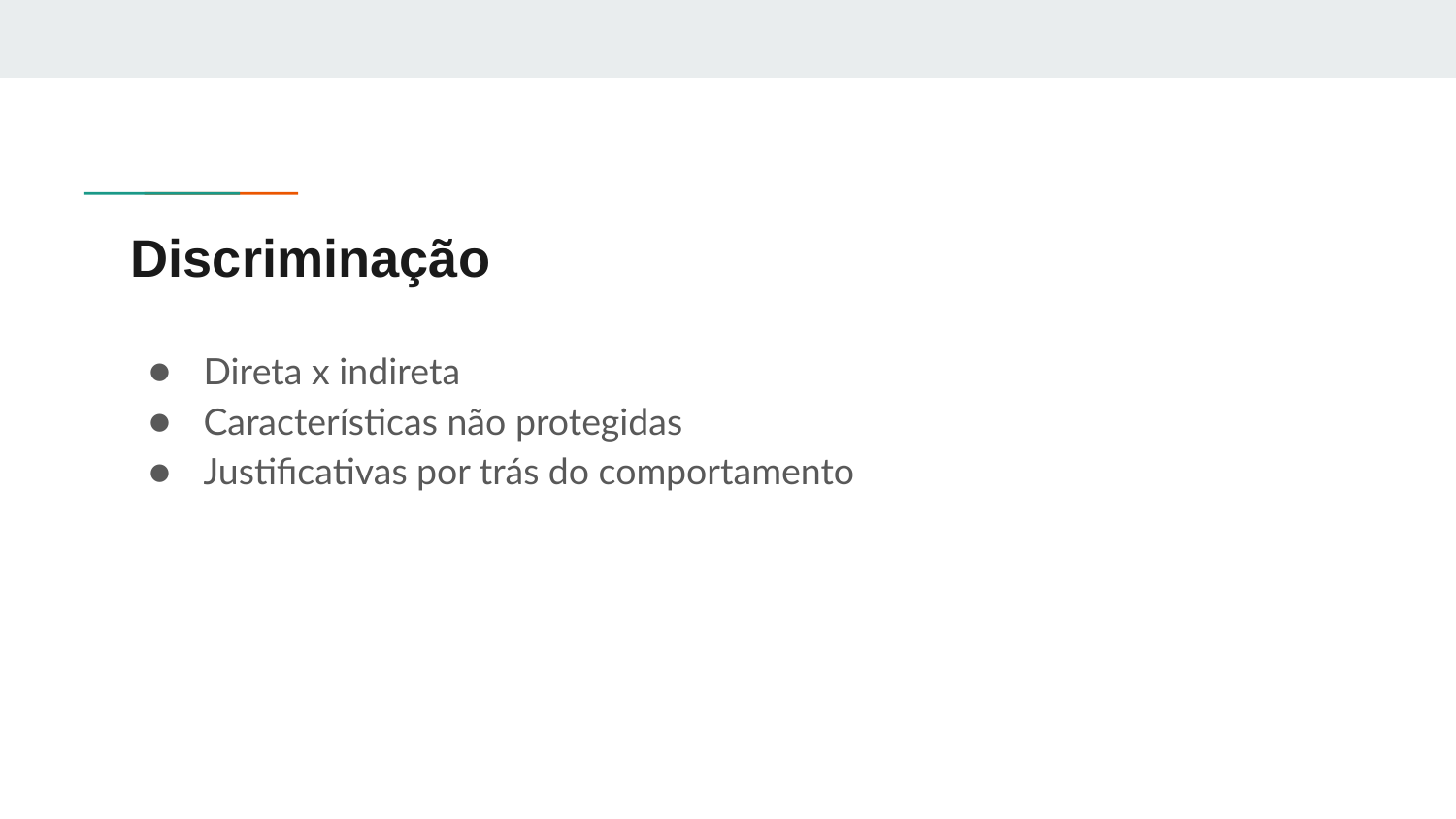

# Discriminação
Direta x indireta
Características não protegidas
Justificativas por trás do comportamento